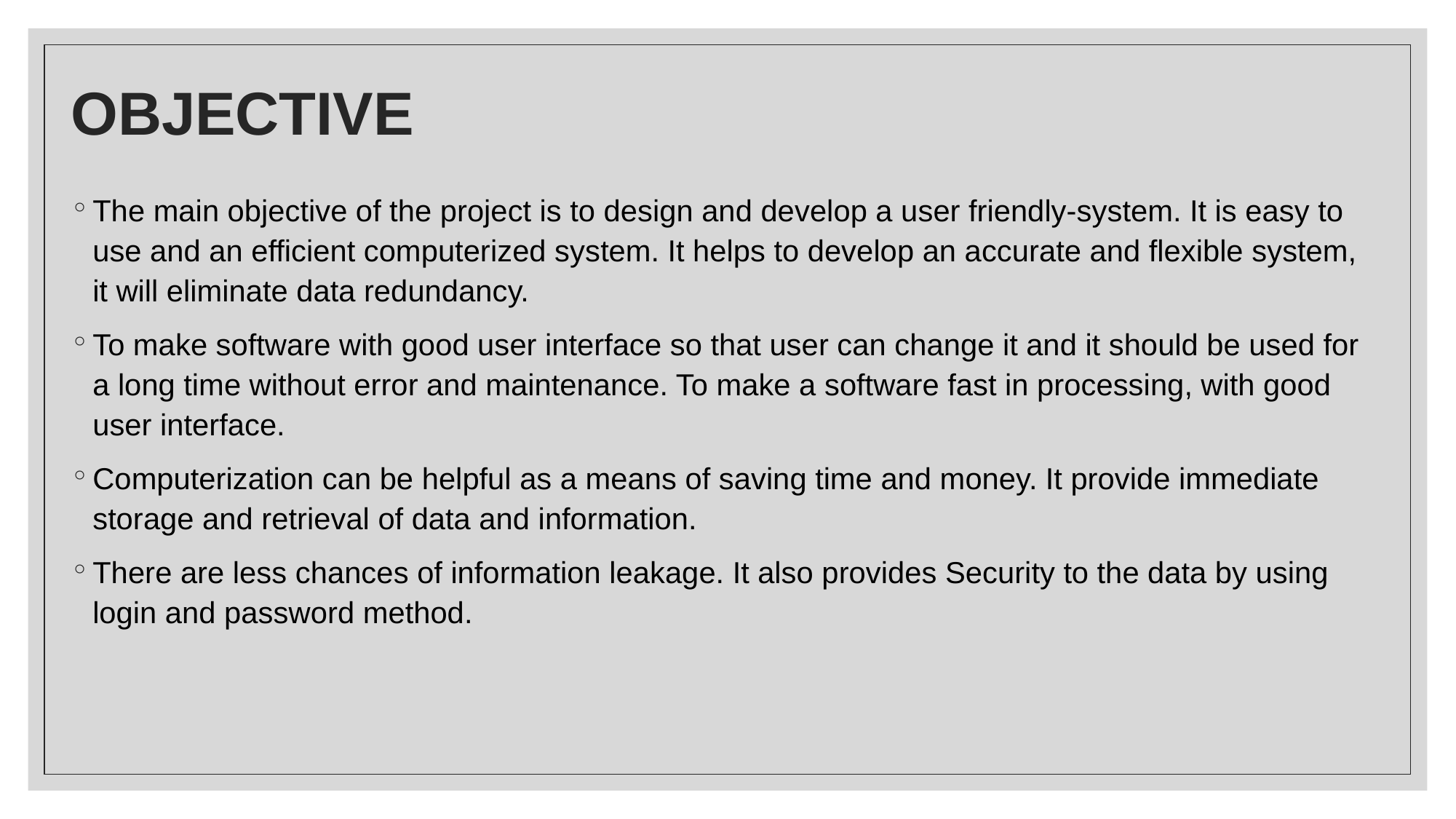

# OBJECTIVE
The main objective of the project is to design and develop a user friendly-system. It is easy to use and an efficient computerized system. It helps to develop an accurate and flexible system, it will eliminate data redundancy.
To make software with good user interface so that user can change it and it should be used for a long time without error and maintenance. To make a software fast in processing, with good user interface.
Computerization can be helpful as a means of saving time and money. It provide immediate storage and retrieval of data and information.
There are less chances of information leakage. It also provides Security to the data by using login and password method.